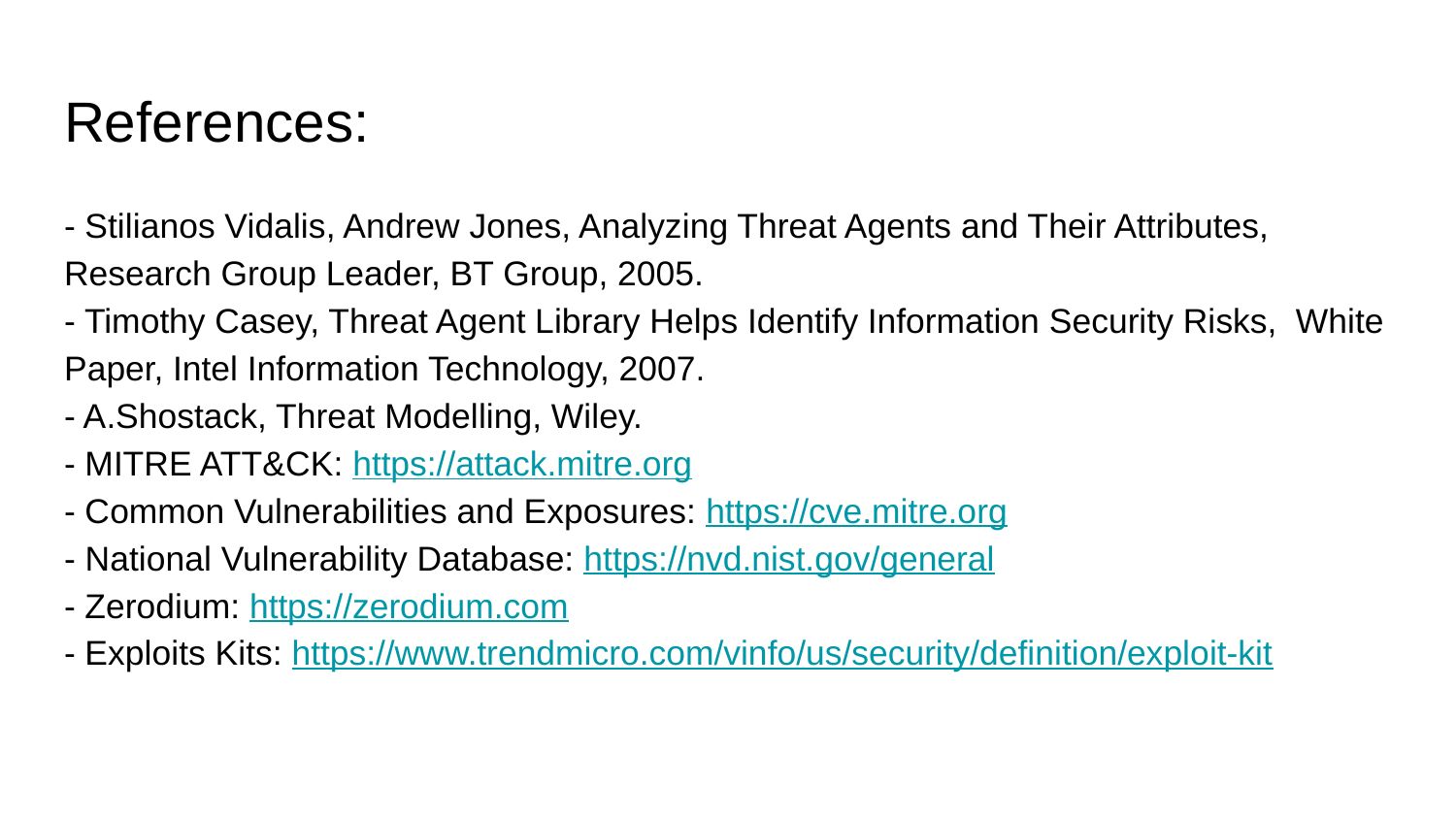

# References:
- Stilianos Vidalis, Andrew Jones, Analyzing Threat Agents and Their Attributes, Research Group Leader, BT Group, 2005.
- Timothy Casey, Threat Agent Library Helps Identify Information Security Risks,  White Paper, Intel Information Technology, 2007.
- A.Shostack, Threat Modelling, Wiley.
- MITRE ATT&CK: https://attack.mitre.org
- Common Vulnerabilities and Exposures: https://cve.mitre.org
- National Vulnerability Database: https://nvd.nist.gov/general
- Zerodium: https://zerodium.com
- Exploits Kits: https://www.trendmicro.com/vinfo/us/security/definition/exploit-kit